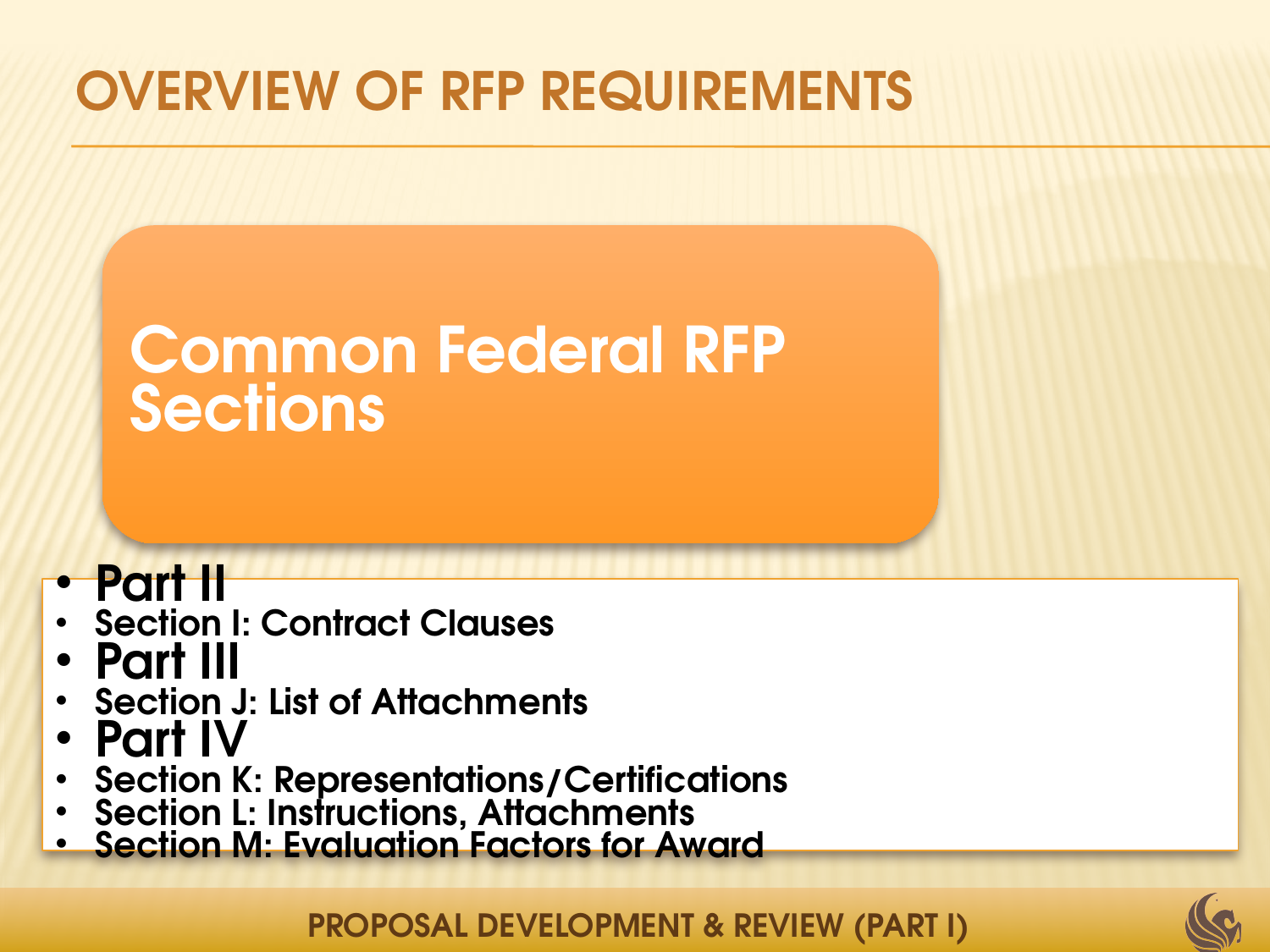

OVERVIEW OF RFP REQUIREMENTS
Common Federal RFP Sections
Part II
Section J: List of Attachments
Section K: Representations/Certifications
Section L: Instructions, Attachments
Section M: Evaluation Factors for Award
Section I: Contract Clauses
Part III
Part IV

PROPOSAL DEVELOPMENT & REVIEW (PART I)